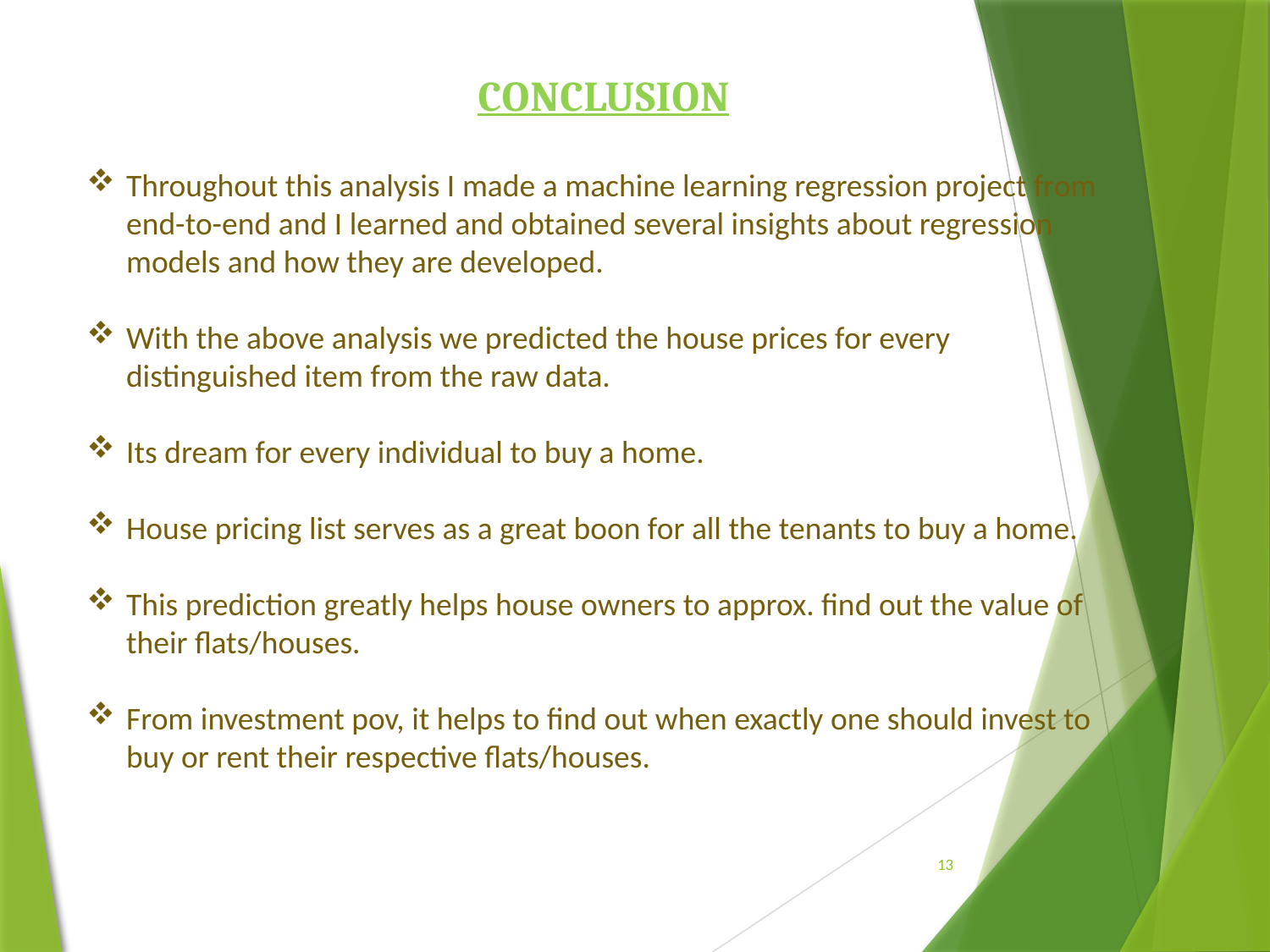

CONCLUSION
Throughout this analysis I made a machine learning regression project from end-to-end and I learned and obtained several insights about regression models and how they are developed.

With the above analysis we predicted the house prices for every distinguished item from the raw data.

Its dream for every individual to buy a home.

House pricing list serves as a great boon for all the tenants to buy a home.

This prediction greatly helps house owners to approx. find out the value of their flats/houses.

From investment pov, it helps to find out when exactly one should invest to buy or rent their respective flats/houses.

13